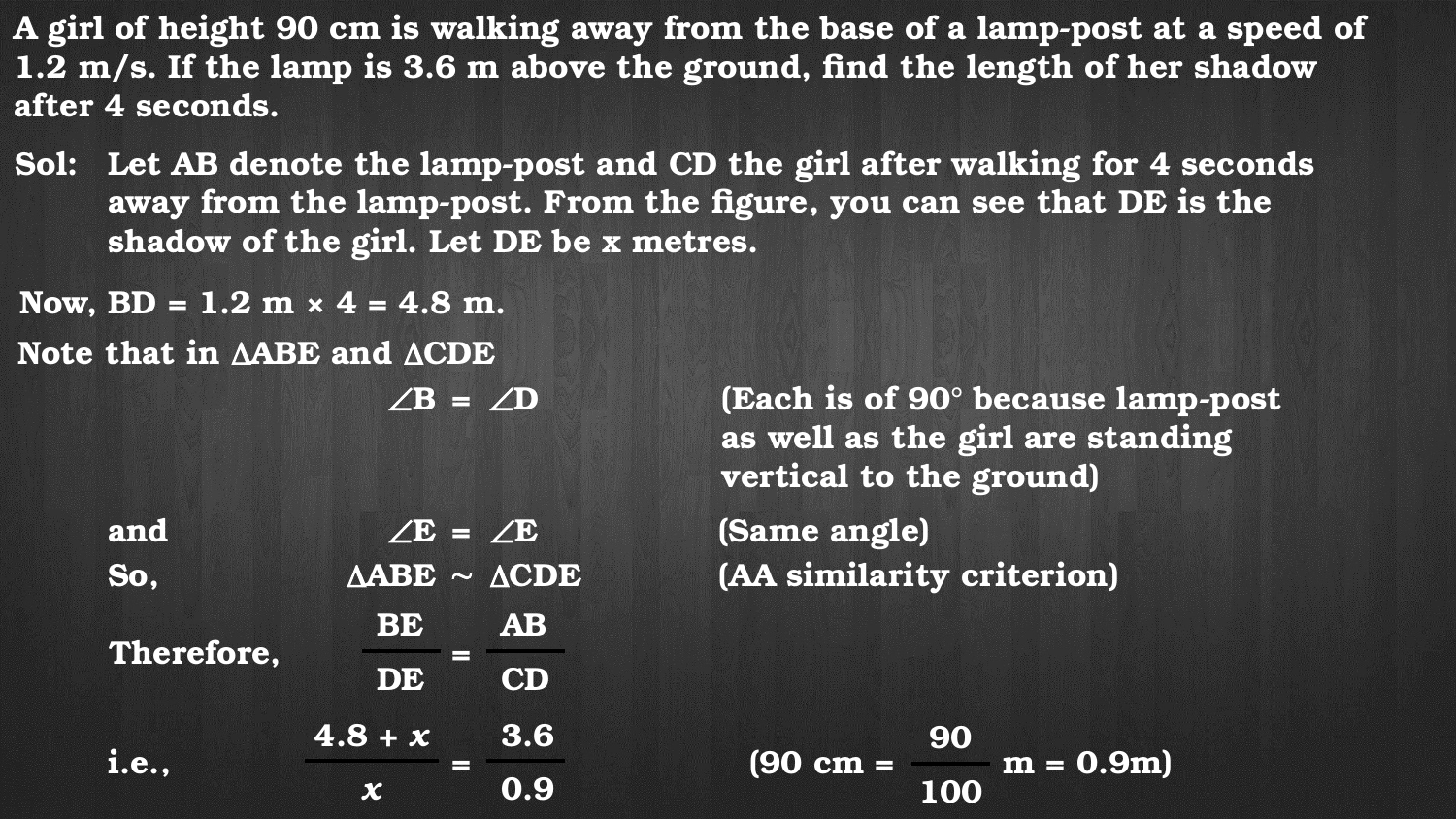

A girl of height 90 cm is walking away from the base of a lamp-post at a speed of 1.2 m/s. If the lamp is 3.6 m above the ground, find the length of her shadow after 4 seconds.
Sol:
Let AB denote the lamp-post and CD the girl after walking for 4 seconds
away from the lamp-post. From the figure, you can see that DE is the shadow of the girl. Let DE be x metres.
Now, BD = 1.2 m × 4 = 4.8 m.
Note that in ΔABE and ΔCDE
∠B
=
∠D
(Each is of 90° because lamp-post
as well as the girl are standing
vertical to the ground)
and
∠E
=
∠E
(Same angle)
So,
ΔABE
∼
ΔCDE
(AA similarity criterion)
BE
AB
Therefore,
=
DE
CD
4.8 + x
3.6
90
(90 cm =
m = 0.9m)
100
i.e.,
=
x
0.9